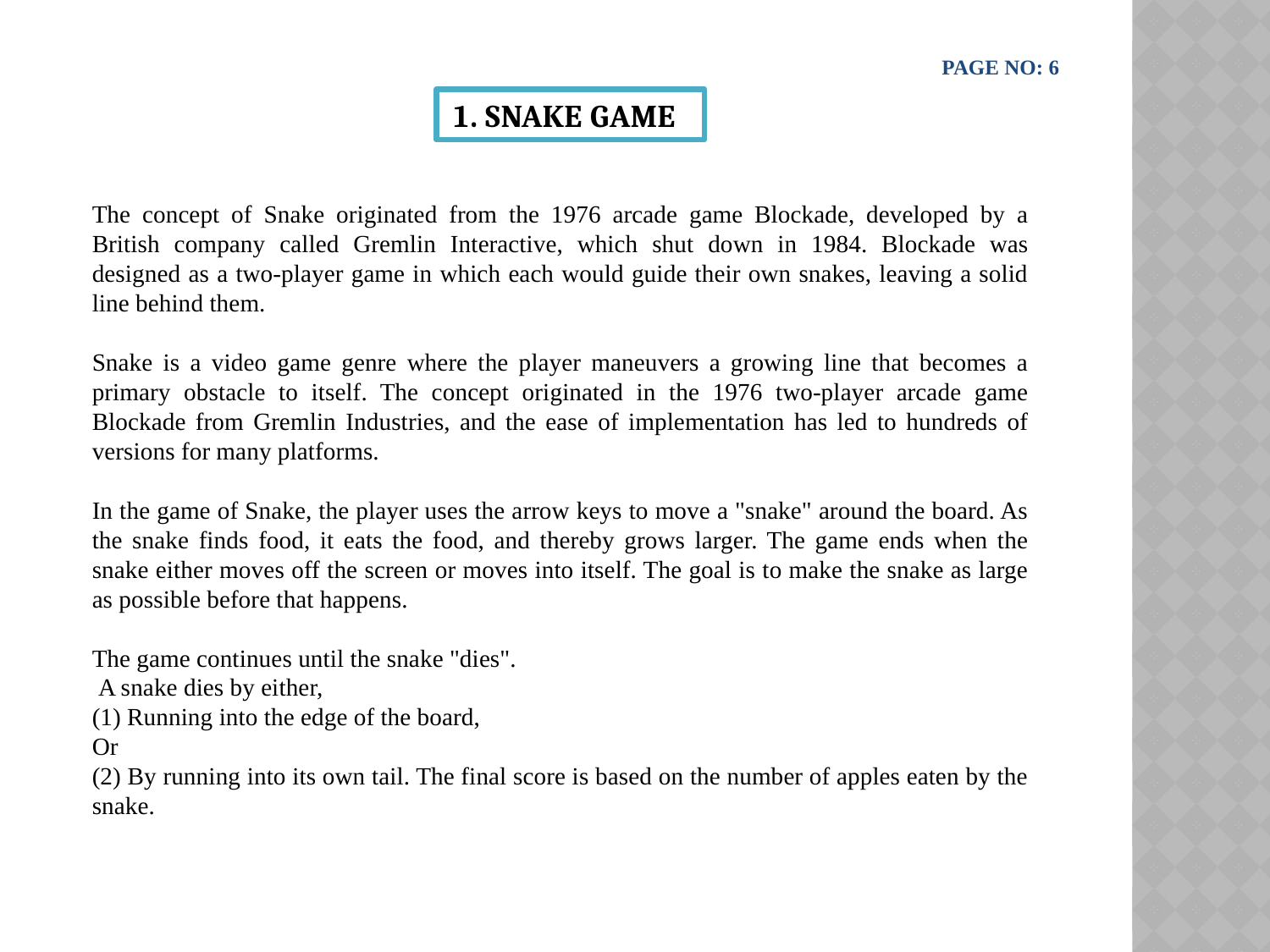

PAGE NO: 6
1. SNAKE GAME

The concept of Snake originated from the 1976 arcade game Blockade, developed by a British company called Gremlin Interactive, which shut down in 1984. Blockade was designed as a two-player game in which each would guide their own snakes, leaving a solid line behind them.

Snake is a video game genre where the player maneuvers a growing line that becomes a primary obstacle to itself. The concept originated in the 1976 two-player arcade game Blockade from Gremlin Industries, and the ease of implementation has led to hundreds of versions for many platforms.

In the game of Snake, the player uses the arrow keys to move a "snake" around the board. As the snake finds food, it eats the food, and thereby grows larger. The game ends when the snake either moves off the screen or moves into itself. The goal is to make the snake as large as possible before that happens.

The game continues until the snake "dies".
 A snake dies by either,
(1) Running into the edge of the board,
Or
(2) By running into its own tail. The final score is based on the number of apples eaten by the snake.